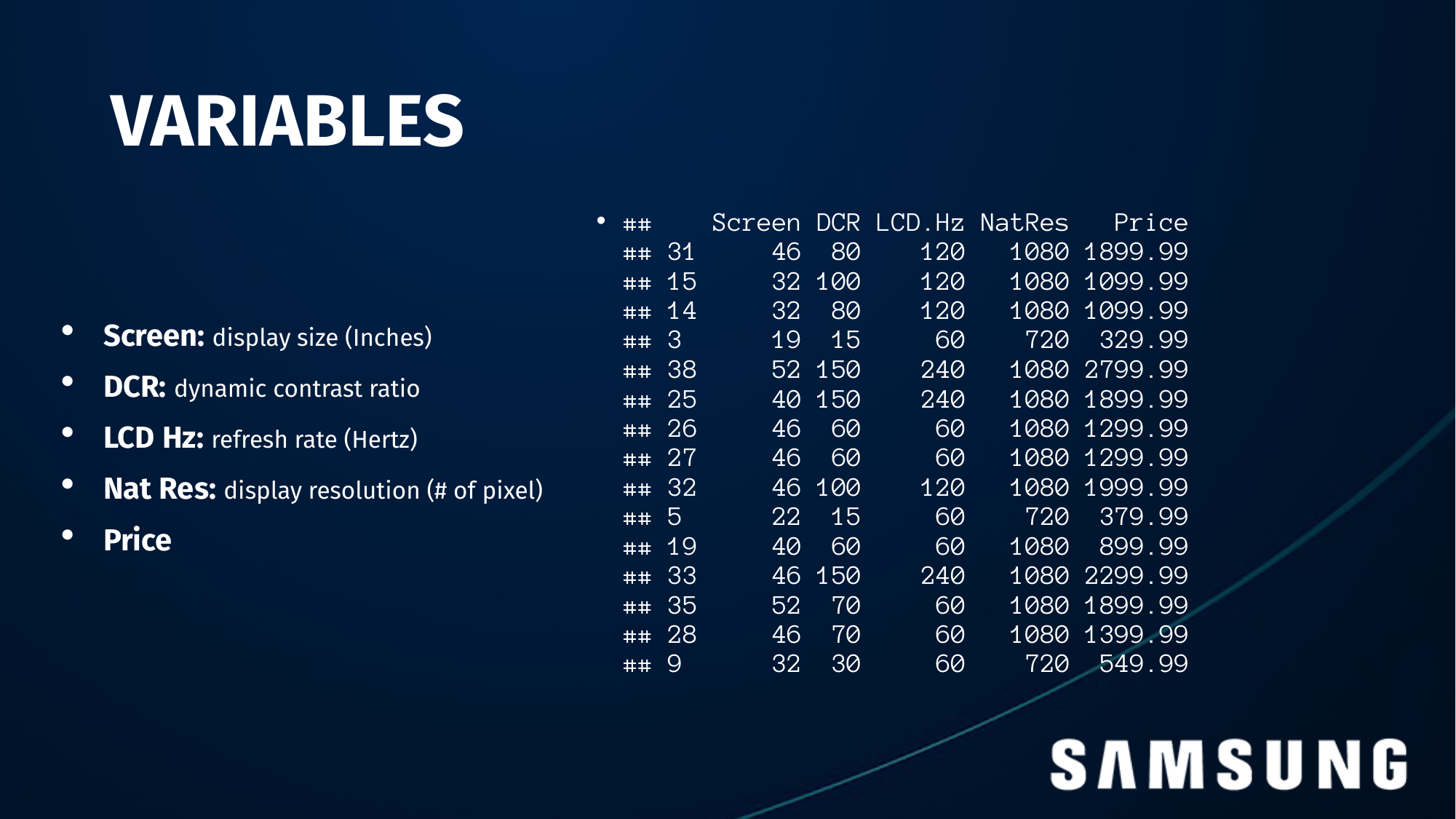

# VARIABLES
##    Screen DCR LCD.Hz NatRes   Price ## 31     46  80    120   1080 1899.99 ## 15     32 100    120   1080 1099.99 ## 14     32  80    120   1080 1099.99 ## 3      19  15     60    720  329.99 ## 38     52 150    240   1080 2799.99 ## 25     40 150    240   1080 1899.99 ## 26     46  60     60   1080 1299.99 ## 27     46  60     60   1080 1299.99 ## 32     46 100    120   1080 1999.99 ## 5      22  15     60    720  379.99 ## 19     40  60     60   1080  899.99 ## 33     46 150    240   1080 2299.99 ## 35     52  70     60   1080 1899.99 ## 28     46  70     60   1080 1399.99 ## 9      32  30     60    720  549.99

Screen: display size (Inches)
DCR: dynamic contrast ratio
LCD Hz: refresh rate (Hertz)
Nat Res: display resolution (# of pixel)
Price